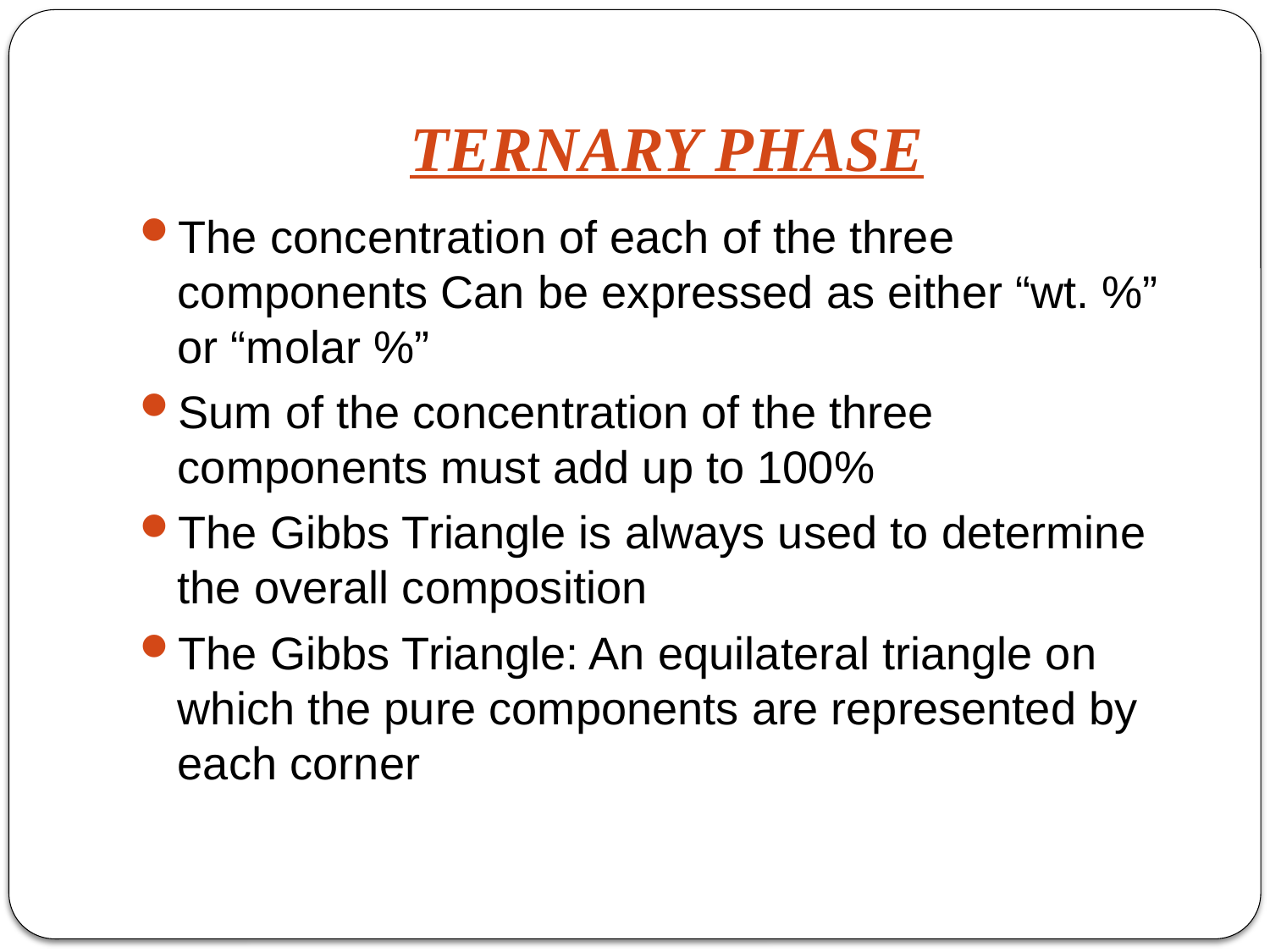

# TERNARY PHASE
The concentration of each of the three components Can be expressed as either “wt. %” or “molar %”
Sum of the concentration of the three components must add up to 100%
The Gibbs Triangle is always used to determine the overall composition
The Gibbs Triangle: An equilateral triangle on which the pure components are represented by each corner